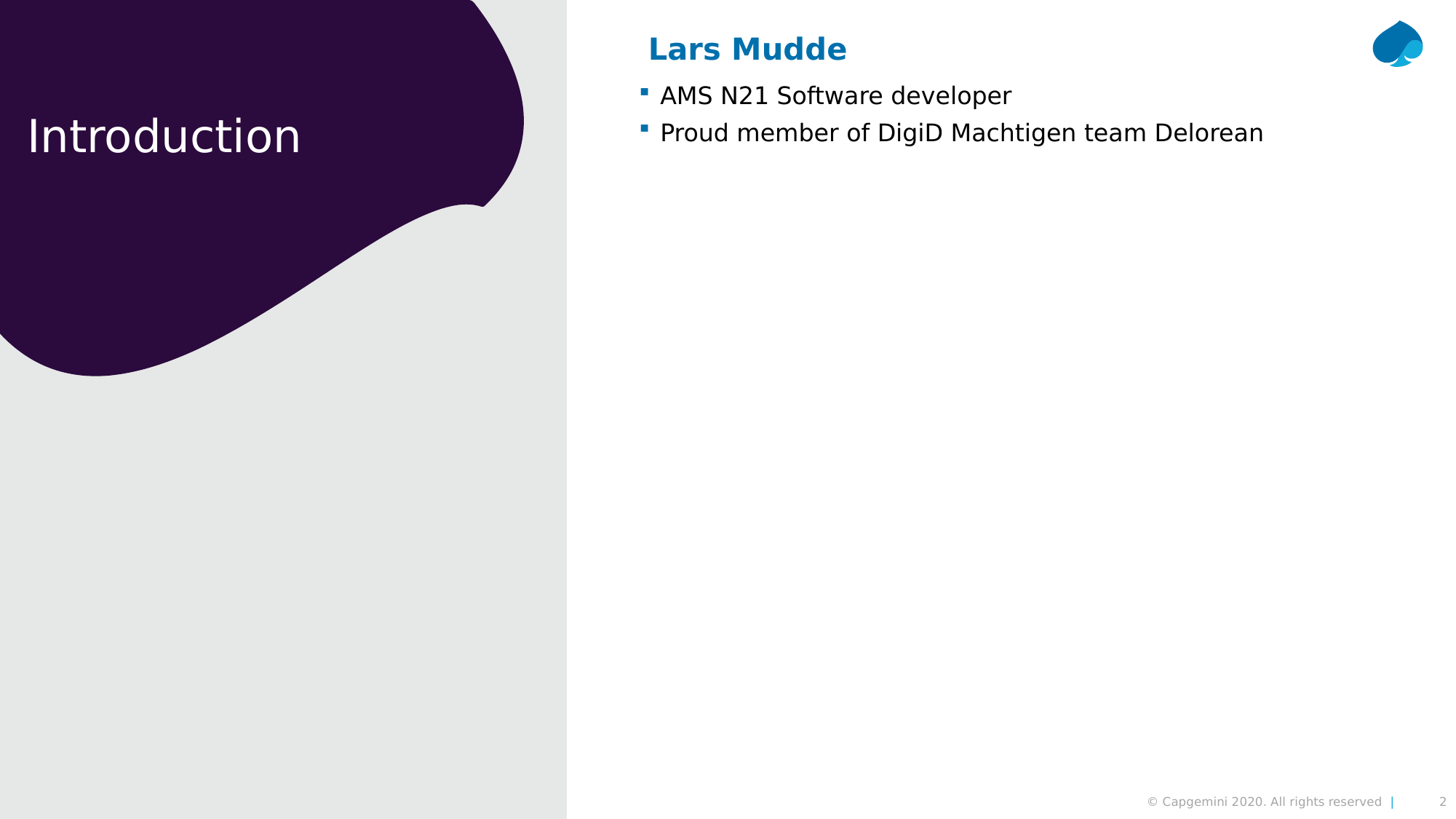

# Introduction
Lars Mudde
AMS N21 Software developer
Proud member of DigiD Machtigen team Delorean